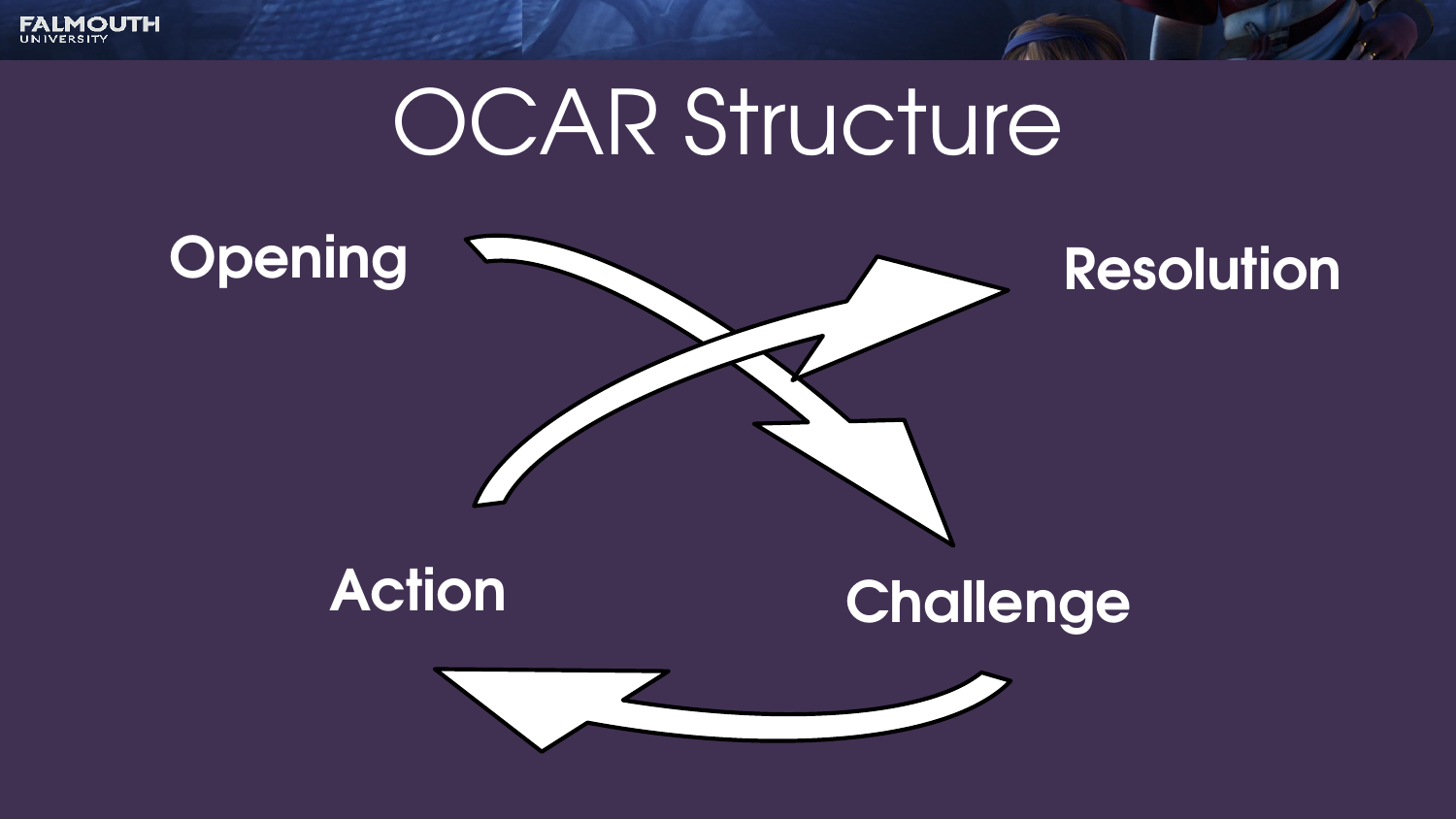

# OCAR Structure

Opening
Resolution

Action
Challenge